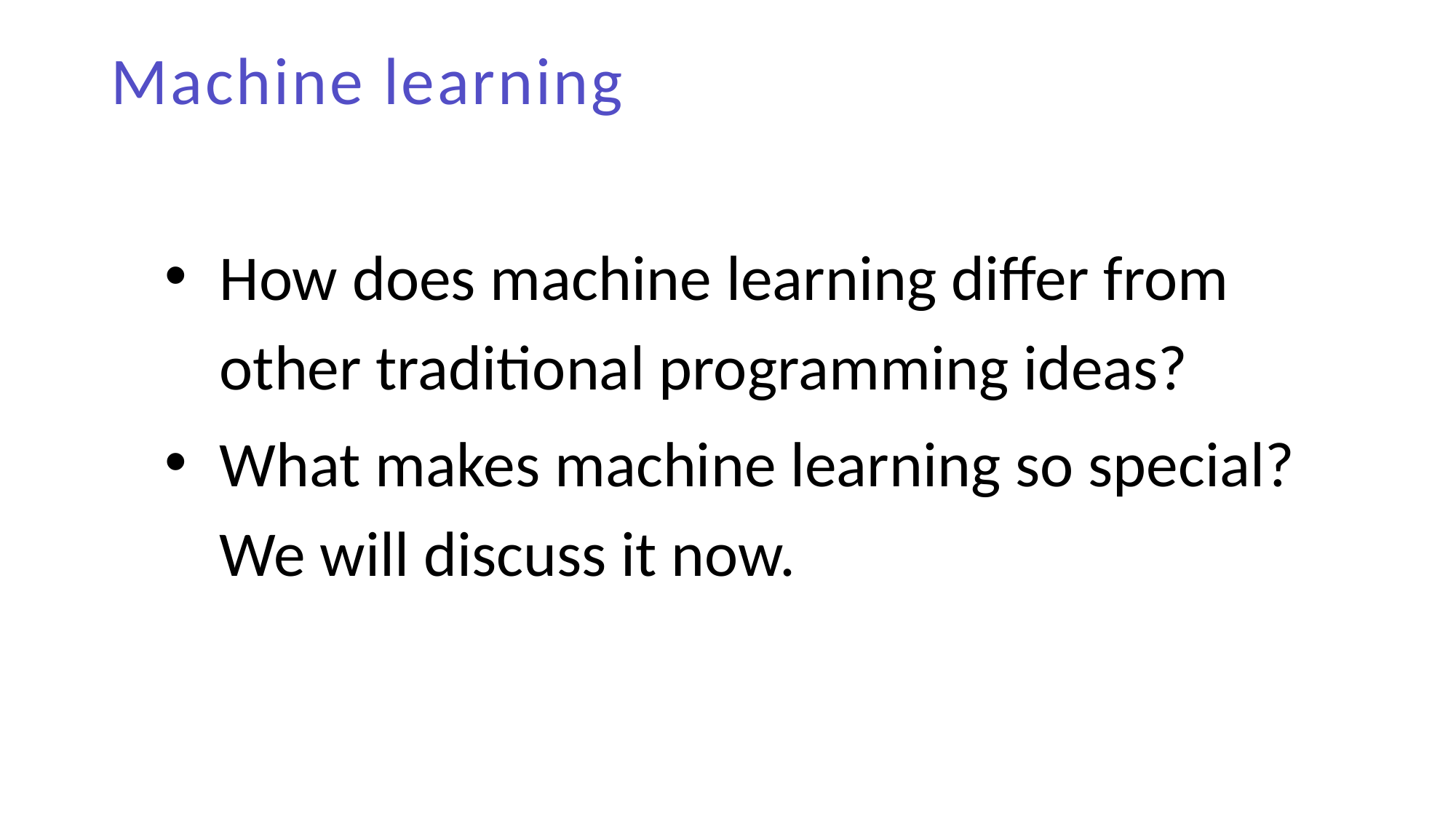

# Machine learning
How does machine learning differ from other traditional programming ideas?
What makes machine learning so special? We will discuss it now.